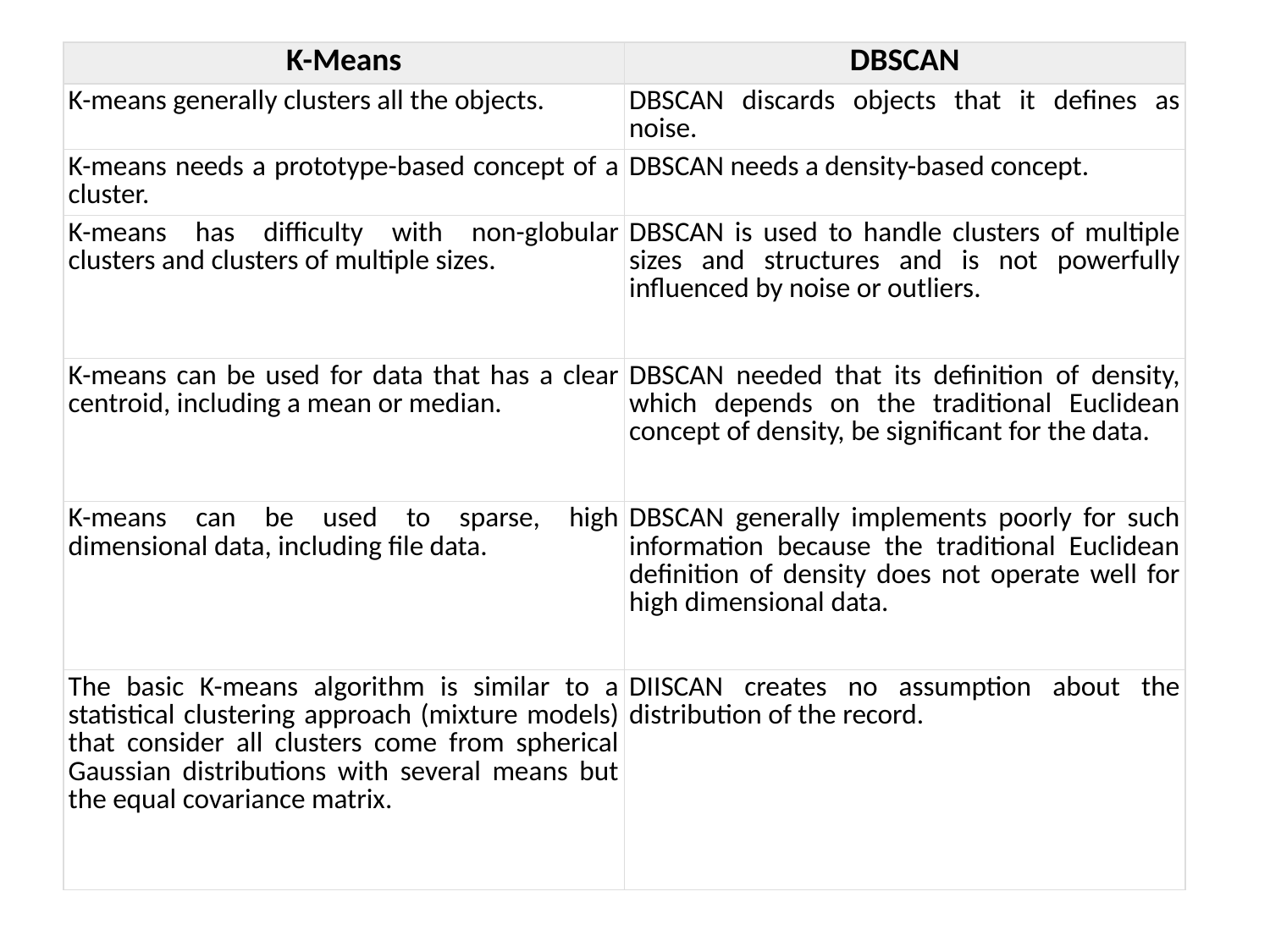

| K-Means | DBSCAN |
| --- | --- |
| K-means generally clusters all the objects. | DBSCAN discards objects that it defines as noise. |
| K-means needs a prototype-based concept of a cluster. | DBSCAN needs a density-based concept. |
| K-means has difficulty with non-globular clusters and clusters of multiple sizes. | DBSCAN is used to handle clusters of multiple sizes and structures and is not powerfully influenced by noise or outliers. |
| K-means can be used for data that has a clear centroid, including a mean or median. | DBSCAN needed that its definition of density, which depends on the traditional Euclidean concept of density, be significant for the data. |
| K-means can be used to sparse, high dimensional data, including file data. | DBSCAN generally implements poorly for such information because the traditional Euclidean definition of density does not operate well for high dimensional data. |
| The basic K-means algorithm is similar to a statistical clustering approach (mixture models) that consider all clusters come from spherical Gaussian distributions with several means but the equal covariance matrix. | DIISCAN creates no assumption about the distribution of the record. |